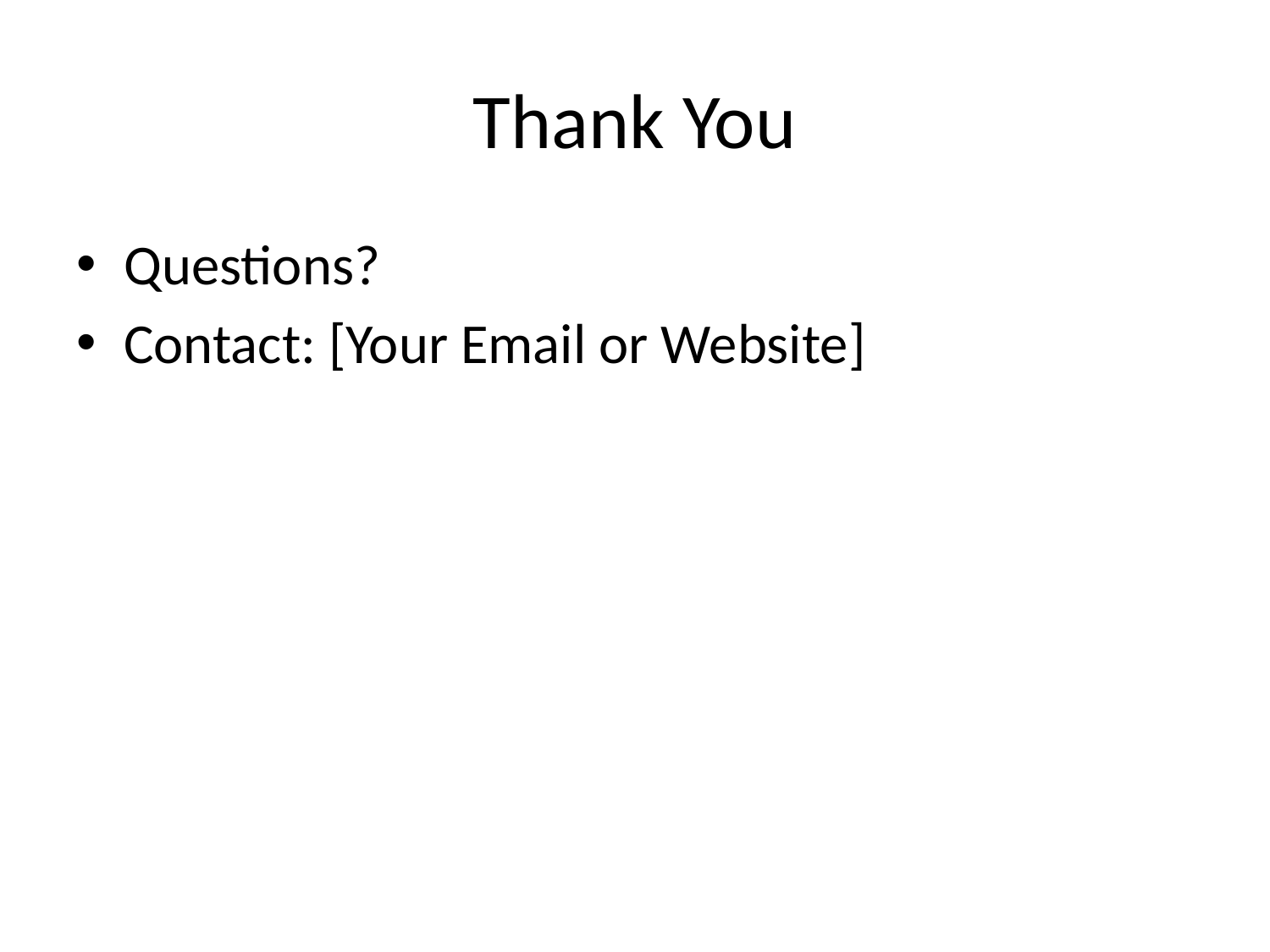

# Thank You
Questions?
Contact: [Your Email or Website]